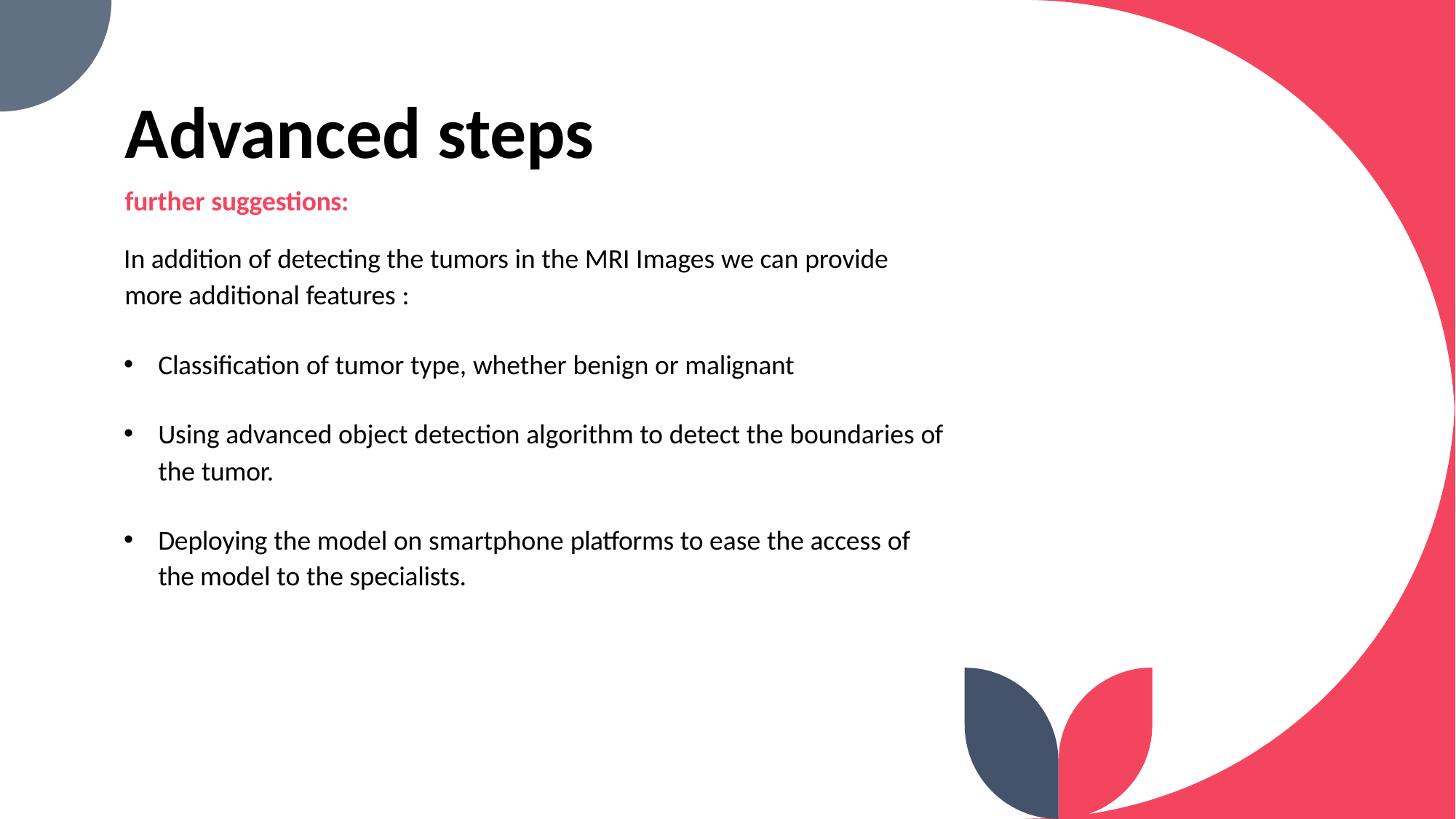

# Advanced steps
further suggestions:
In addition of detecting the tumors in the MRI Images we can provide more additional features :

Classification of tumor type, whether benign or malignant
Using advanced object detection algorithm to detect the boundaries of the tumor.
Deploying the model on smartphone platforms to ease the access of the model to the specialists.